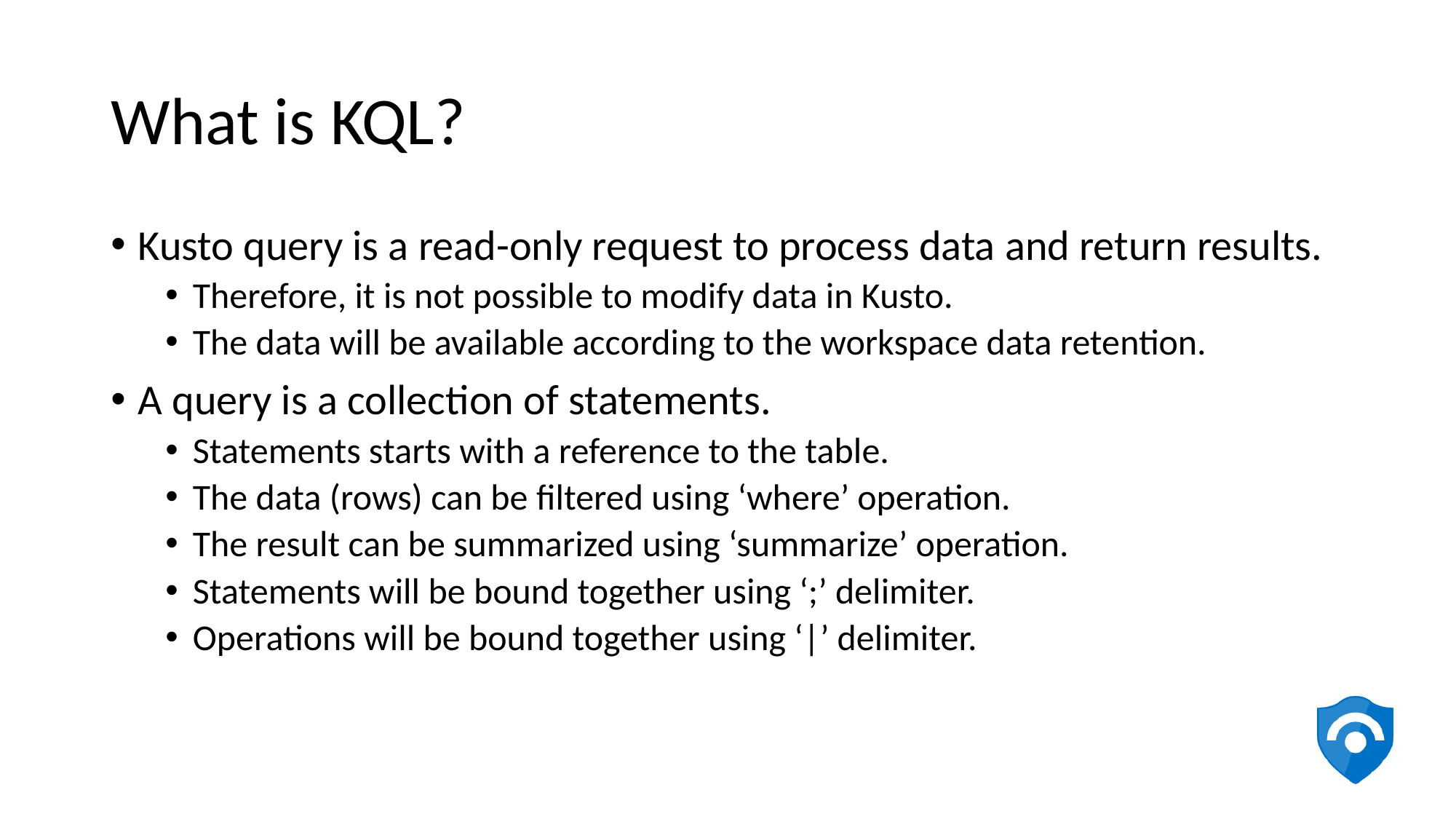

# What is KQL?
Kusto query is a read-only request to process data and return results.
Therefore, it is not possible to modify data in Kusto.
The data will be available according to the workspace data retention.
A query is a collection of statements.
Statements starts with a reference to the table.
The data (rows) can be filtered using ‘where’ operation.
The result can be summarized using ‘summarize’ operation.
Statements will be bound together using ‘;’ delimiter.
Operations will be bound together using ‘|’ delimiter.